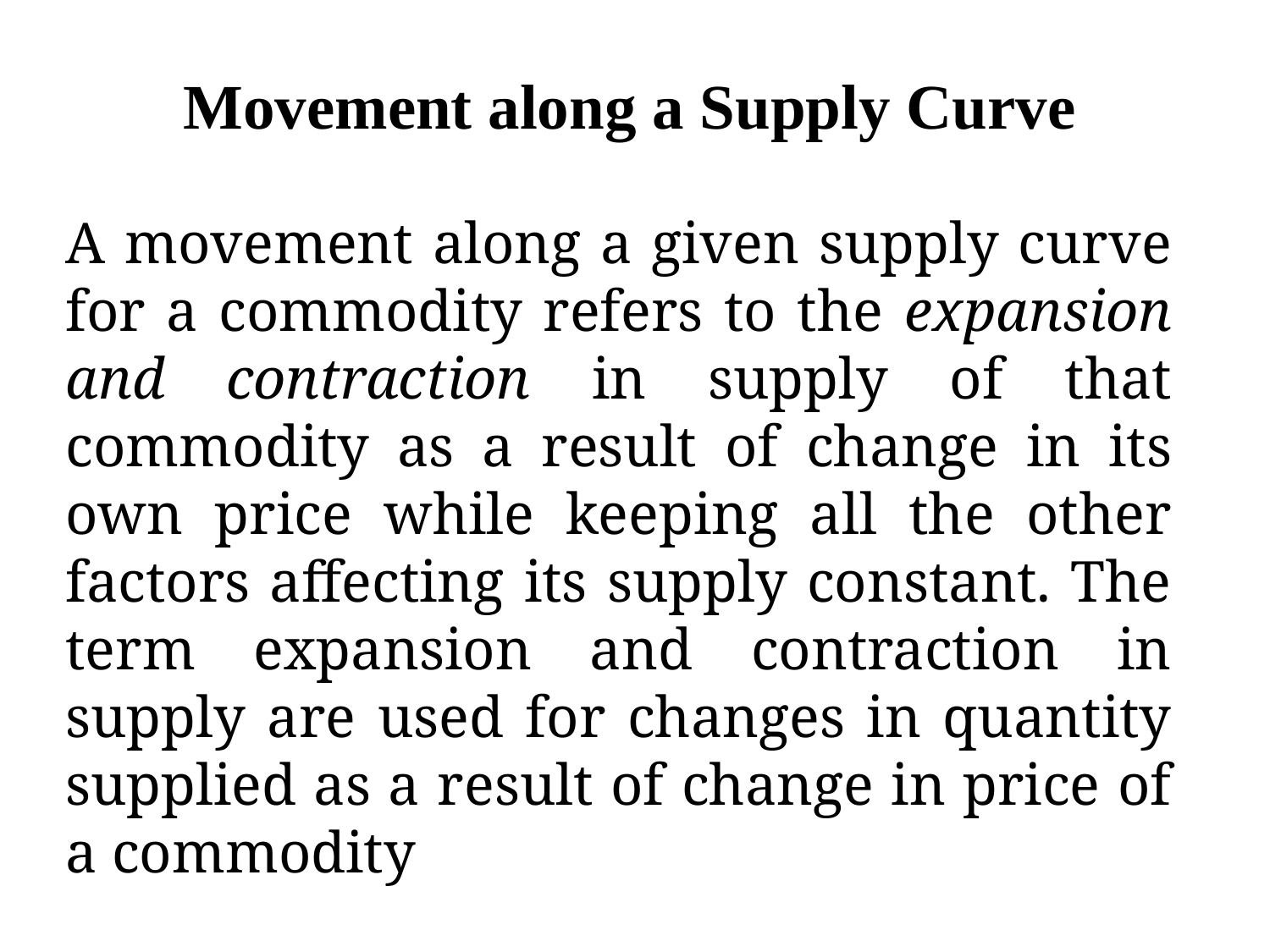

# Movement along a Supply Curve
A movement along a given supply curve for a commodity refers to the expansion and contraction in supply of that commodity as a result of change in its own price while keeping all the other factors affecting its supply constant. The term expansion and contraction in supply are used for changes in quantity supplied as a result of change in price of a commodity